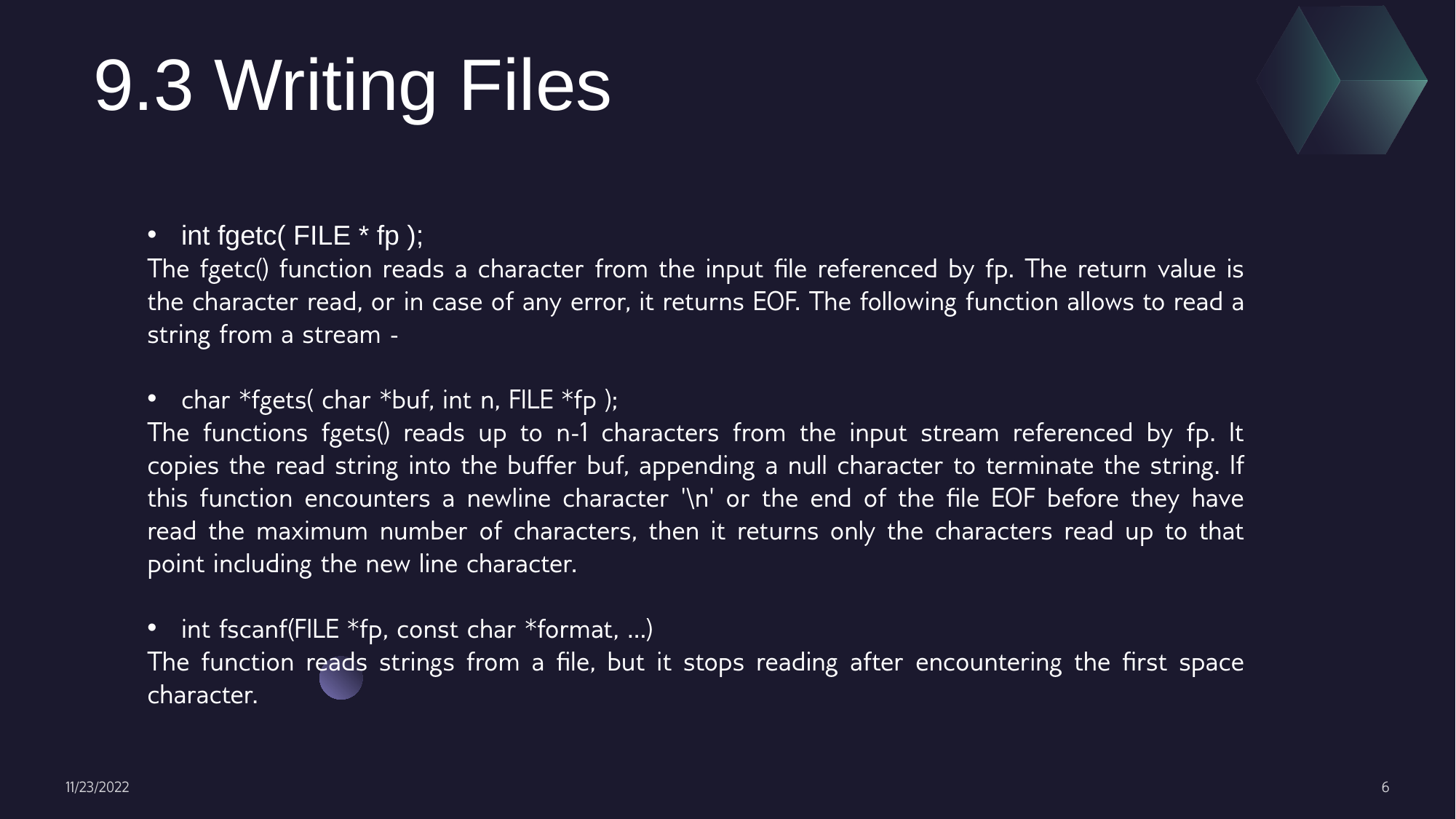

# 9.3 Writing Files
int fgetc( FILE * fp );
The fgetc() function reads a character from the input file referenced by fp. The return value is the character read, or in case of any error, it returns EOF. The following function allows to read a string from a stream −

char *fgets( char *buf, int n, FILE *fp );
The functions fgets() reads up to n-1 characters from the input stream referenced by fp. It copies the read string into the buffer buf, appending a null character to terminate the string. If this function encounters a newline character '\n' or the end of the file EOF before they have read the maximum number of characters, then it returns only the characters read up to that point including the new line character.

int fscanf(FILE *fp, const char *format, ...)
The function reads strings from a file, but it stops reading after encountering the first space character.

11/23/2022
6